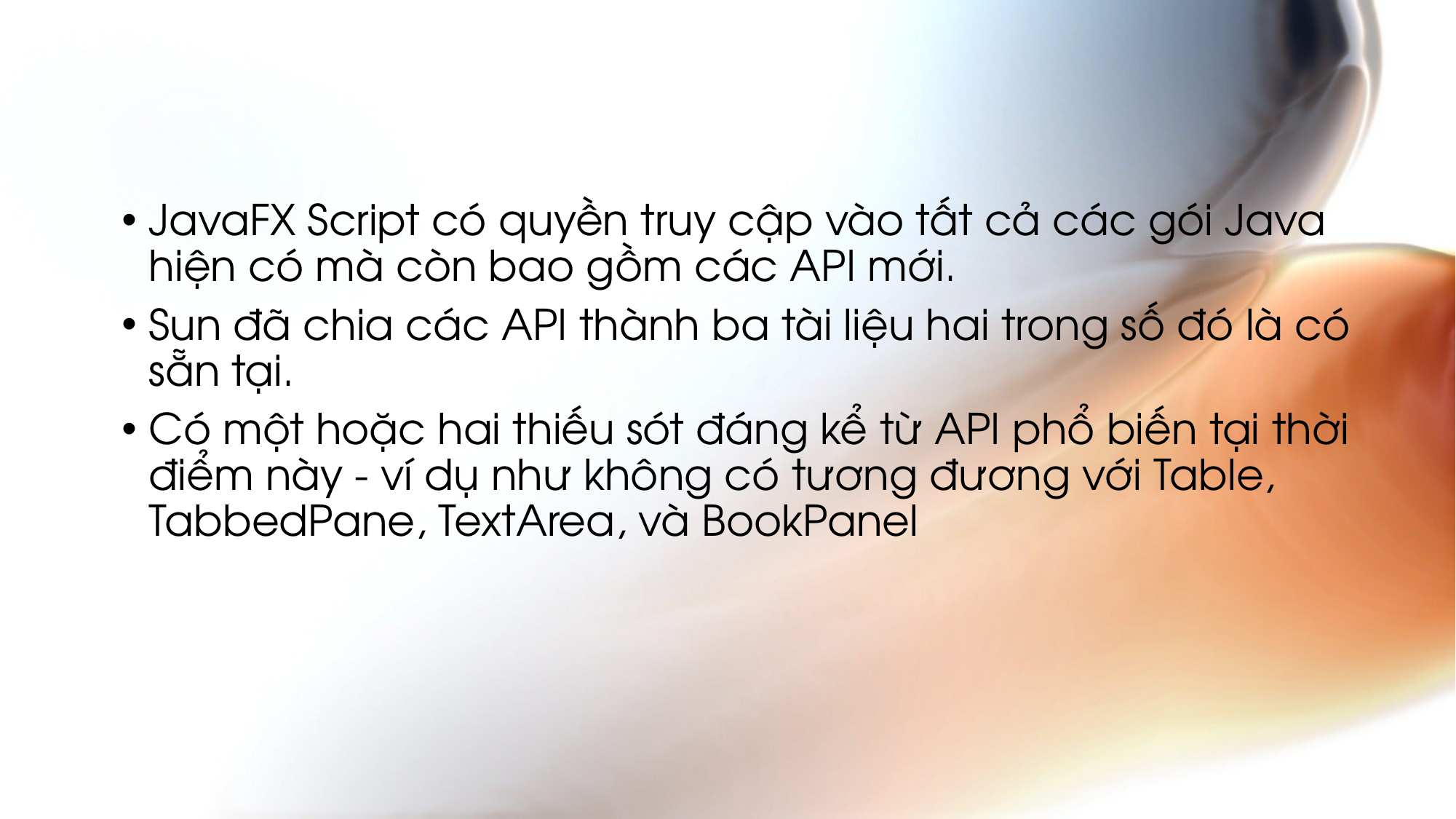

JavaFX Script có quyền truy cập vào tất cả các gói Java hiện có mà còn bao gồm các API mới.
Sun đã chia các API thành ba tài liệu hai trong số đó là có sẵn tại.
Có một hoặc hai thiếu sót đáng kể từ API phổ biến tại thời điểm này - ví dụ như không có tương đương với Table, TabbedPane, TextArea, và BookPanel